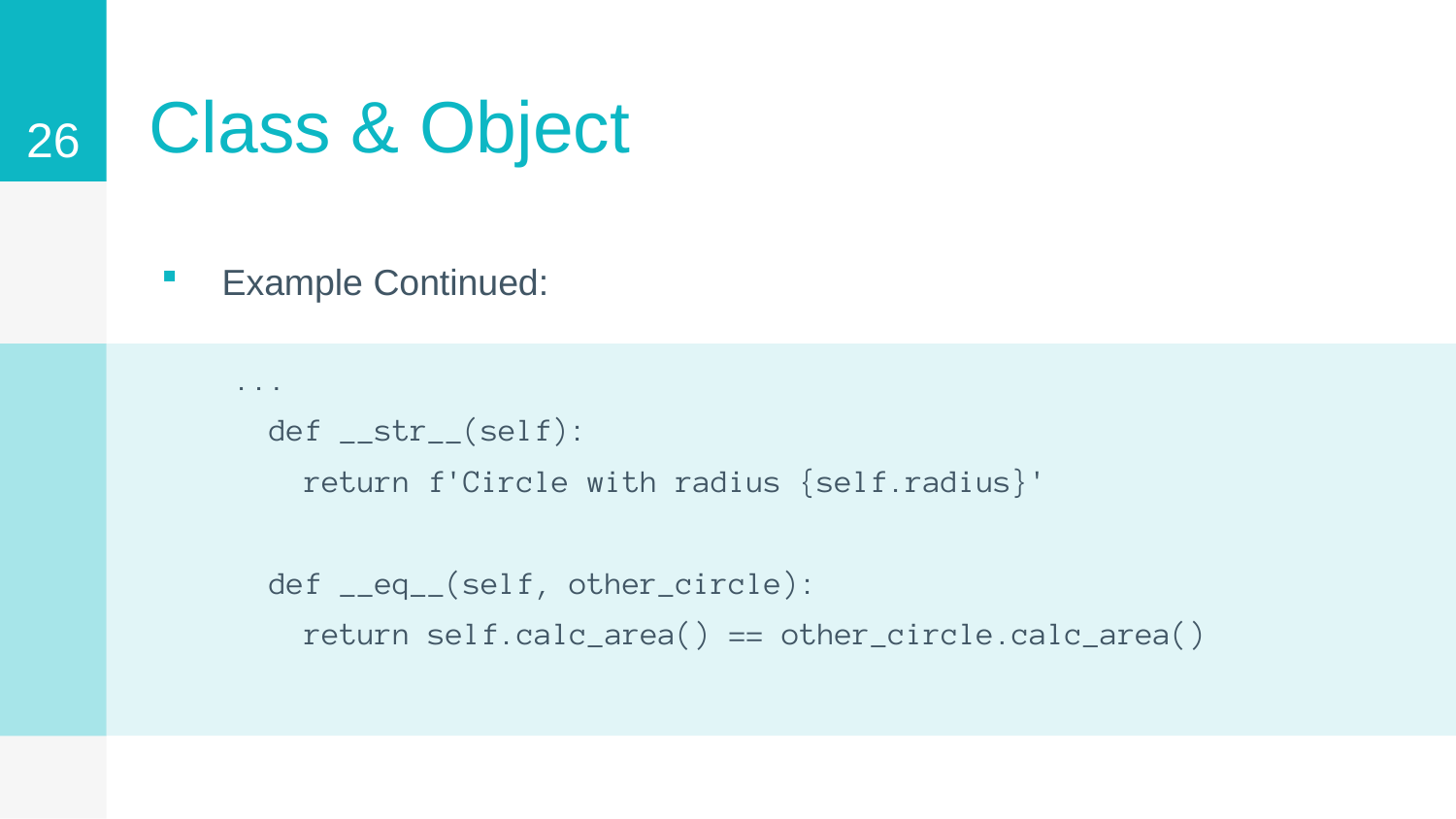

26
# Class & Object
Example Continued:
...
  def __str__(self):
    return f'Circle with radius {self.radius}'

  def __eq__(self, other_circle):
    return self.calc_area() == other_circle.calc_area()